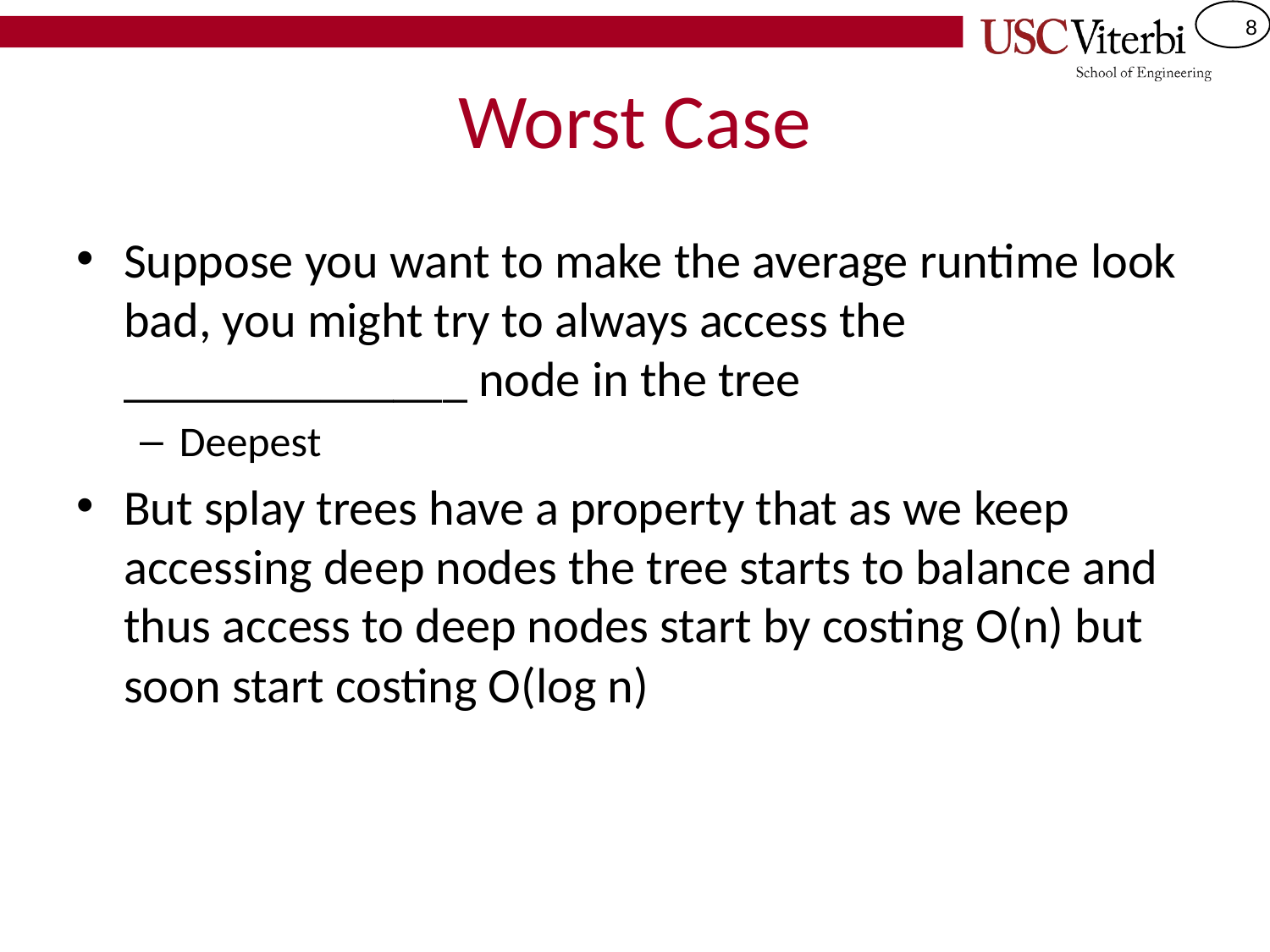

# Worst Case
Suppose you want to make the average runtime look bad, you might try to always access the ______________ node in the tree
Deepest
But splay trees have a property that as we keep accessing deep nodes the tree starts to balance and thus access to deep nodes start by costing O(n) but soon start costing O(log n)